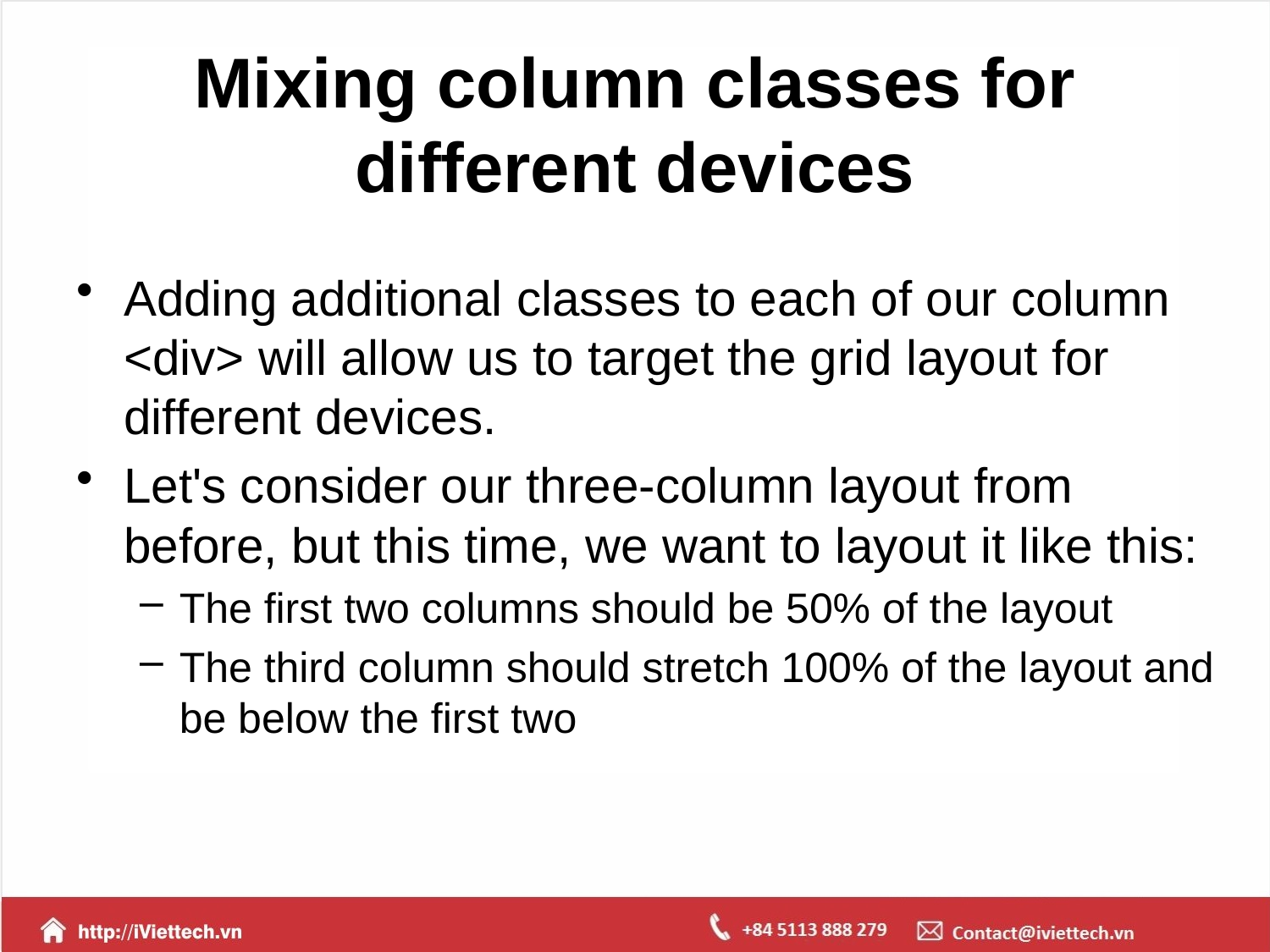

# Mixing column classes for different devices
Adding additional classes to each of our column <div> will allow us to target the grid layout for different devices.
Let's consider our three-column layout from before, but this time, we want to layout it like this:
The first two columns should be 50% of the layout
The third column should stretch 100% of the layout and be below the first two